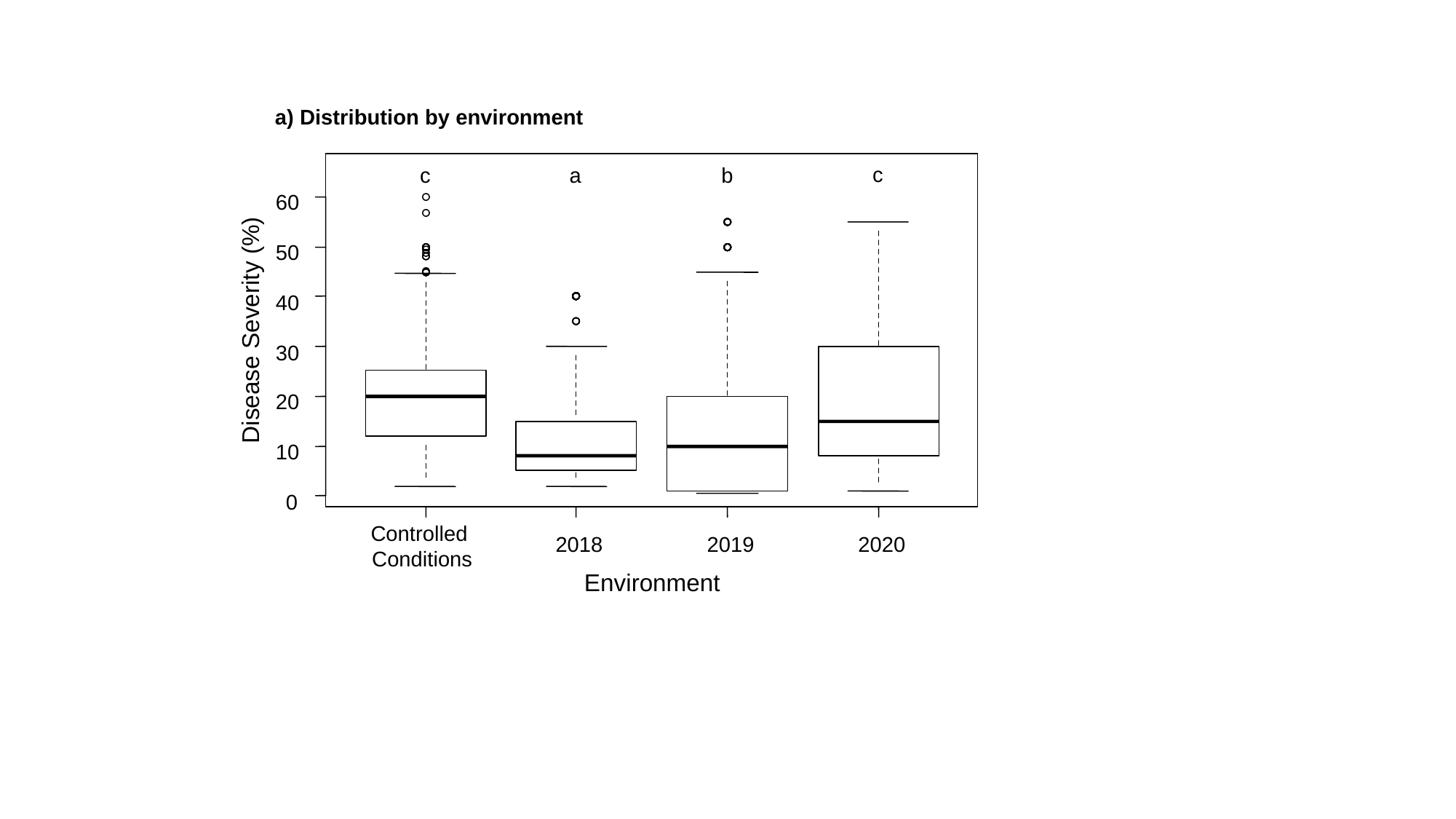

a) Distribution by environment

c
c
a
b
60

50

40

Disease Severity (%)

30

20

10

0

Controlled
Conditions
2018
2019
2020
Environment